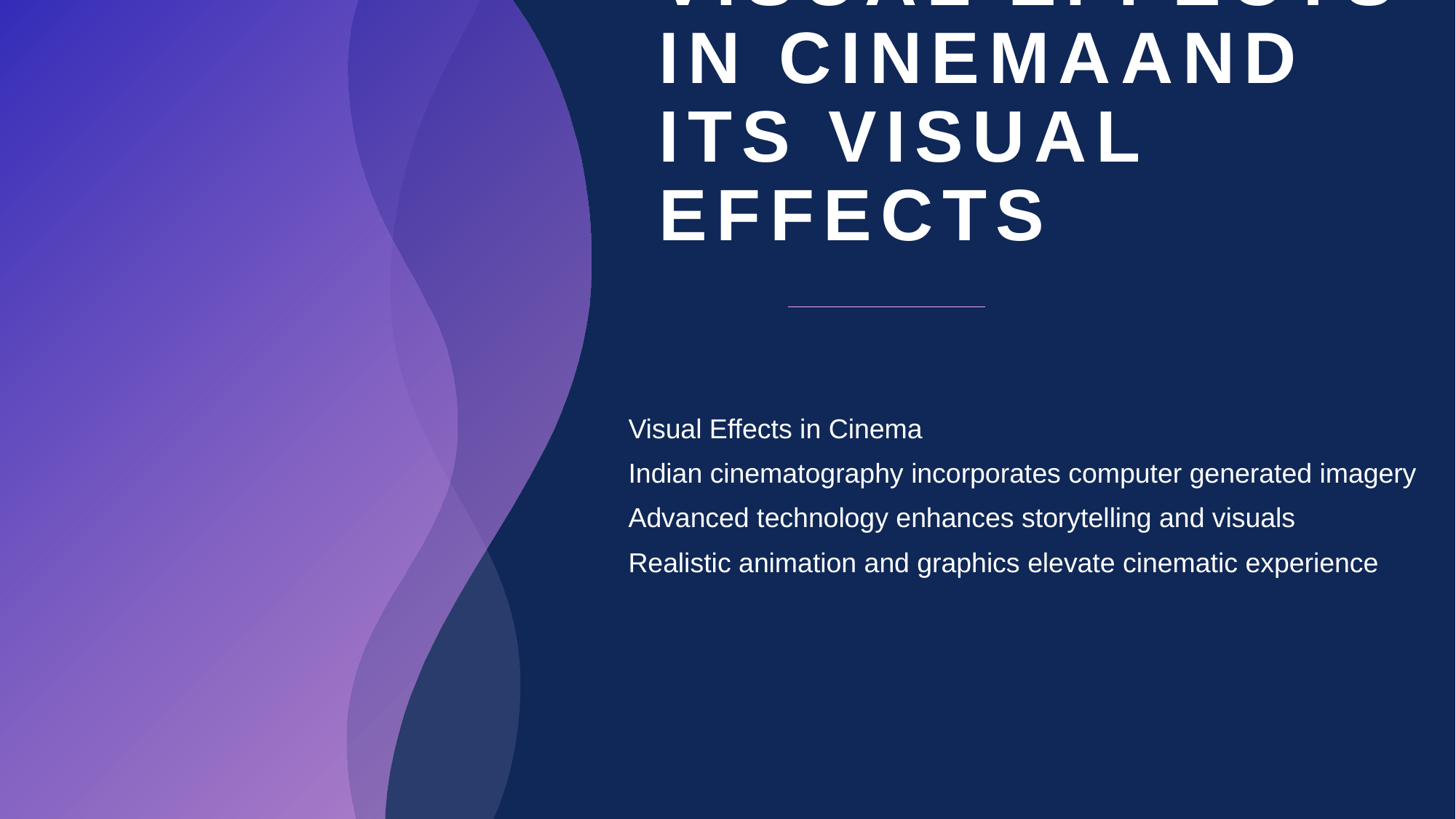

# Visual Effects in Cinemaand its visual effects
Visual Effects in Cinema
Indian cinematography incorporates computer generated imagery
Advanced technology enhances storytelling and visuals
Realistic animation and graphics elevate cinematic experience